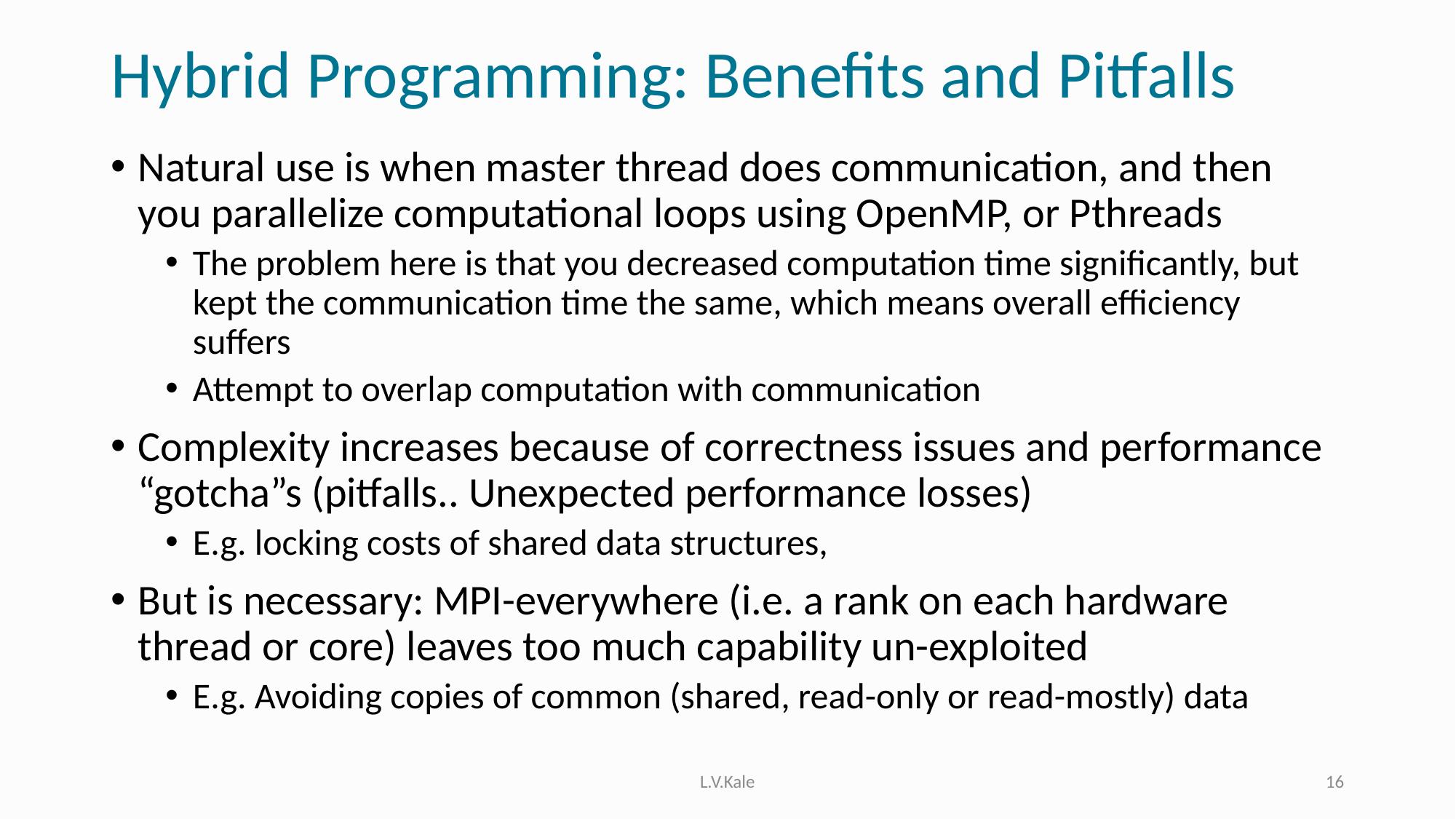

# Hybrid Programming: Benefits and Pitfalls
Natural use is when master thread does communication, and then you parallelize computational loops using OpenMP, or Pthreads
The problem here is that you decreased computation time significantly, but kept the communication time the same, which means overall efficiency suffers
Attempt to overlap computation with communication
Complexity increases because of correctness issues and performance “gotcha”s (pitfalls.. Unexpected performance losses)
E.g. locking costs of shared data structures,
But is necessary: MPI-everywhere (i.e. a rank on each hardware thread or core) leaves too much capability un-exploited
E.g. Avoiding copies of common (shared, read-only or read-mostly) data
L.V.Kale
16